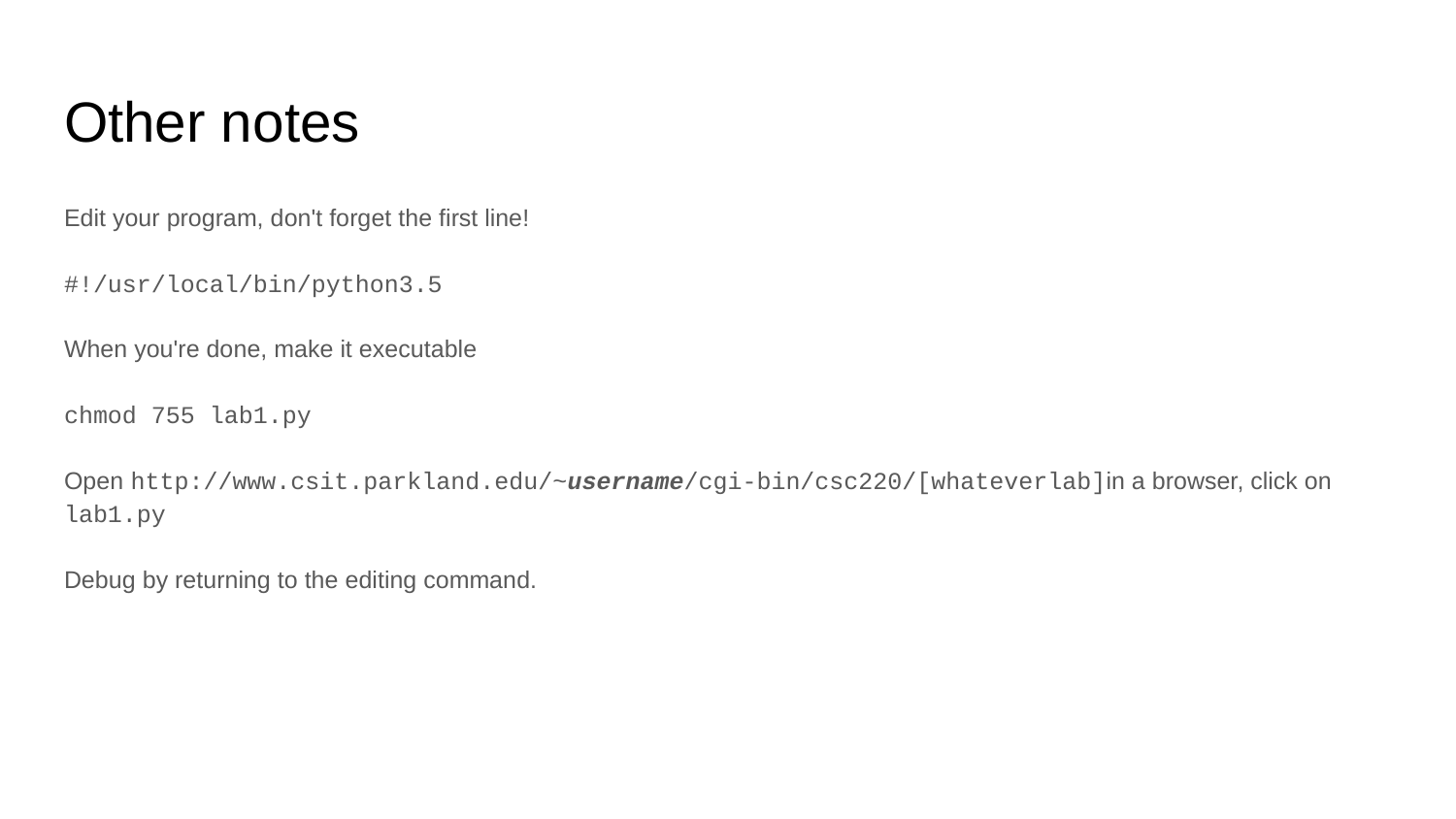

# Other notes
Edit your program, don't forget the first line!
#!/usr/local/bin/python3.5
When you're done, make it executable
chmod 755 lab1.py
Open http://www.csit.parkland.edu/~username/cgi-bin/csc220/[whateverlab]in a browser, click on lab1.py
Debug by returning to the editing command.